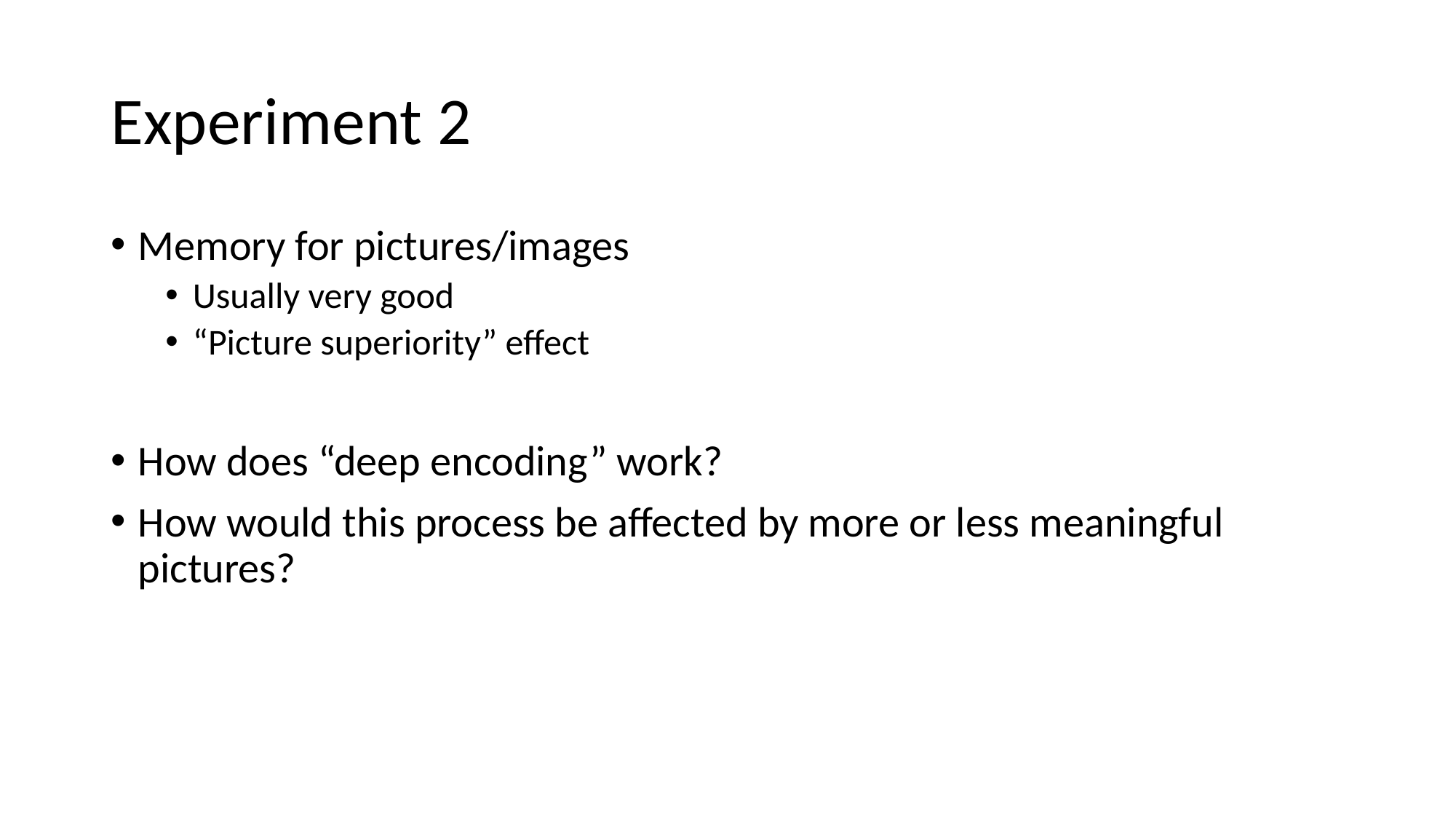

# Experiment 2
Memory for pictures/images
Usually very good
“Picture superiority” effect

How does “deep encoding” work?
How would this process be affected by more or less meaningful pictures?